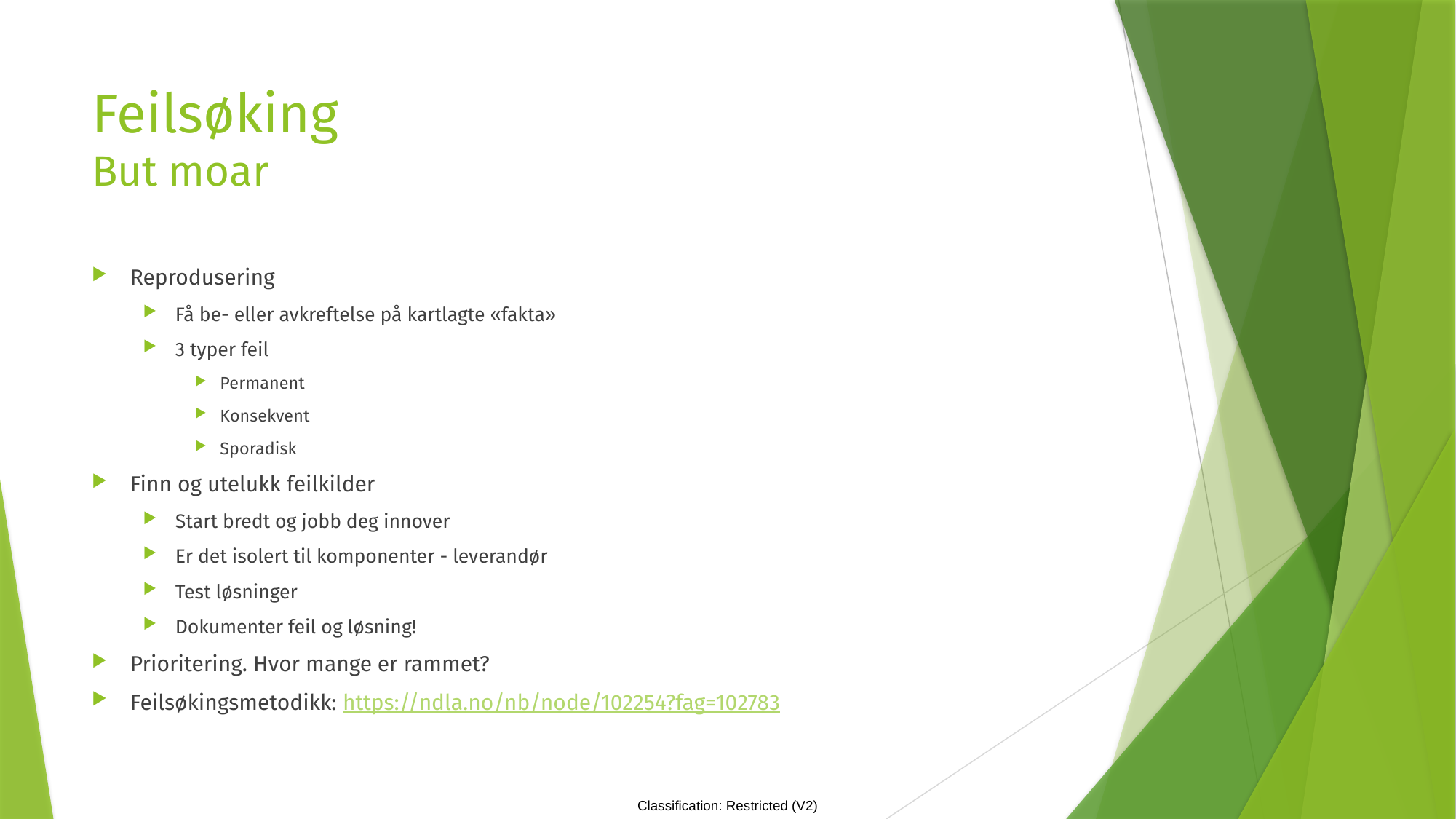

# Feilsøking But moar
Reprodusering
Få be- eller avkreftelse på kartlagte «fakta»
3 typer feil
Permanent
Konsekvent
Sporadisk
Finn og utelukk feilkilder
Start bredt og jobb deg innover
Er det isolert til komponenter - leverandør
Test løsninger
Dokumenter feil og løsning!
Prioritering. Hvor mange er rammet?
Feilsøkingsmetodikk: https://ndla.no/nb/node/102254?fag=102783